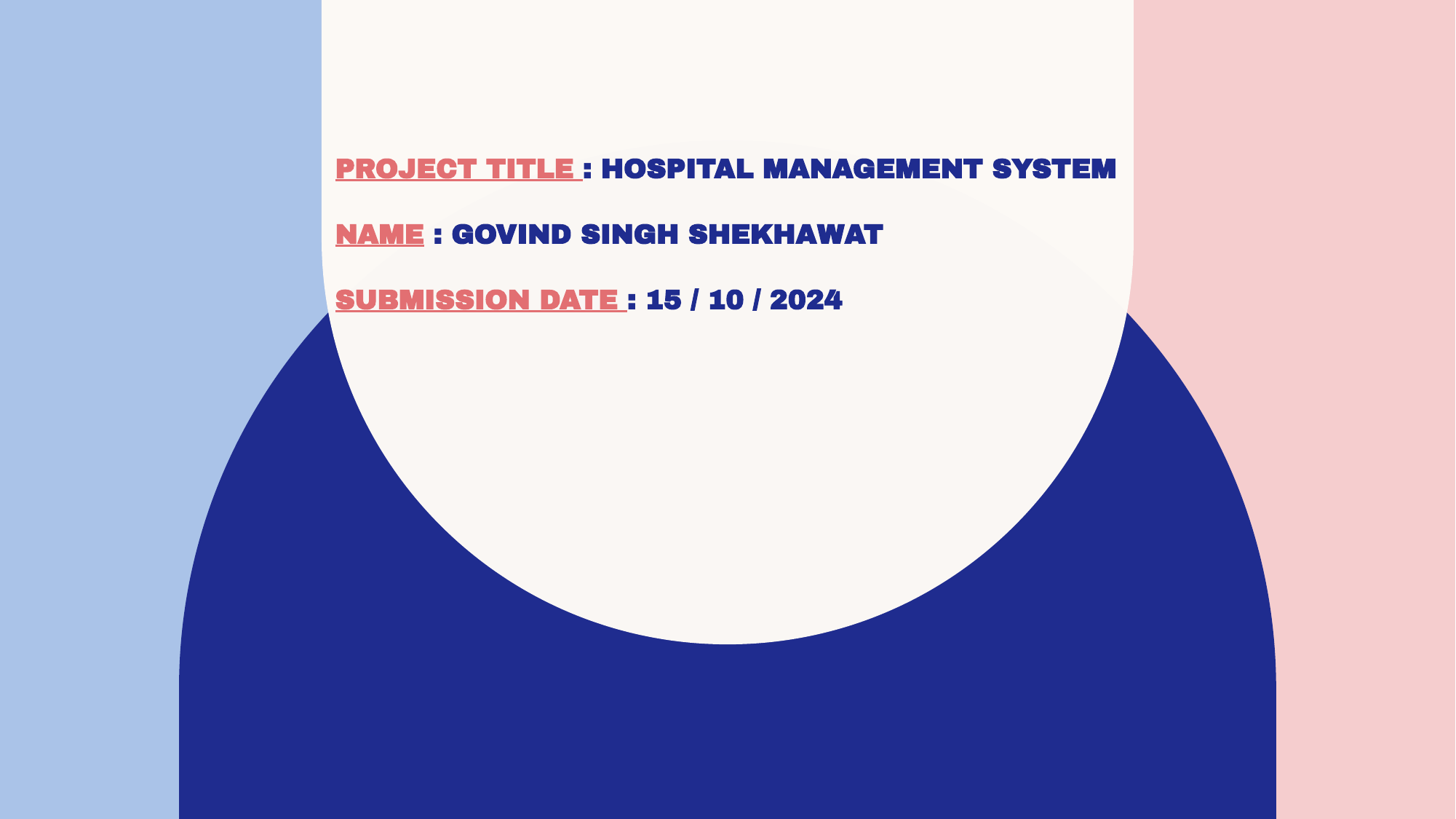

# Project title : Hospital management system name : Govind singh Shekhawat submission date : 15 / 10 / 2024